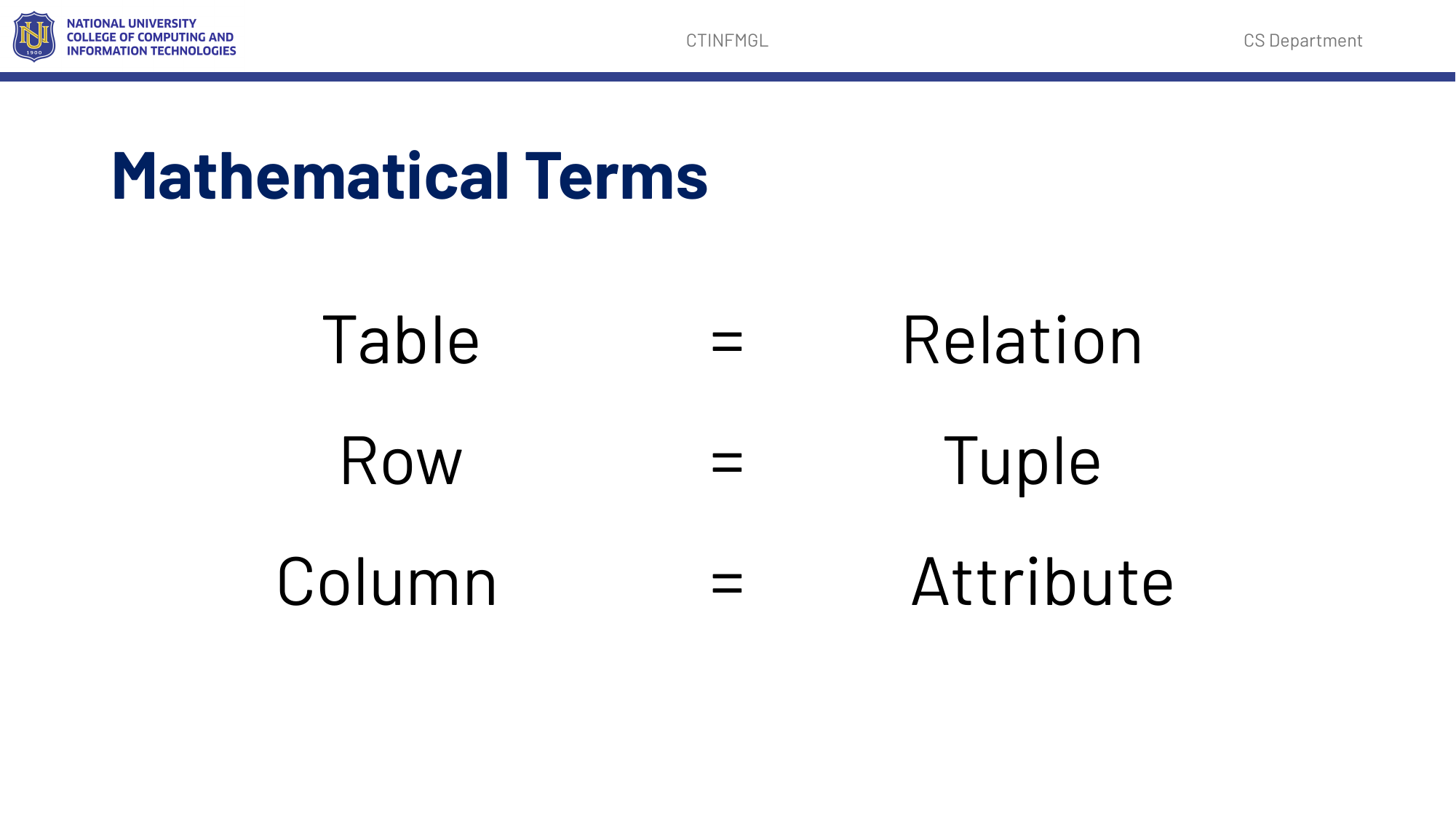

# Mathematical Terms
Table
=

Relation
Row
=

Tuple
Column
=

Attribute